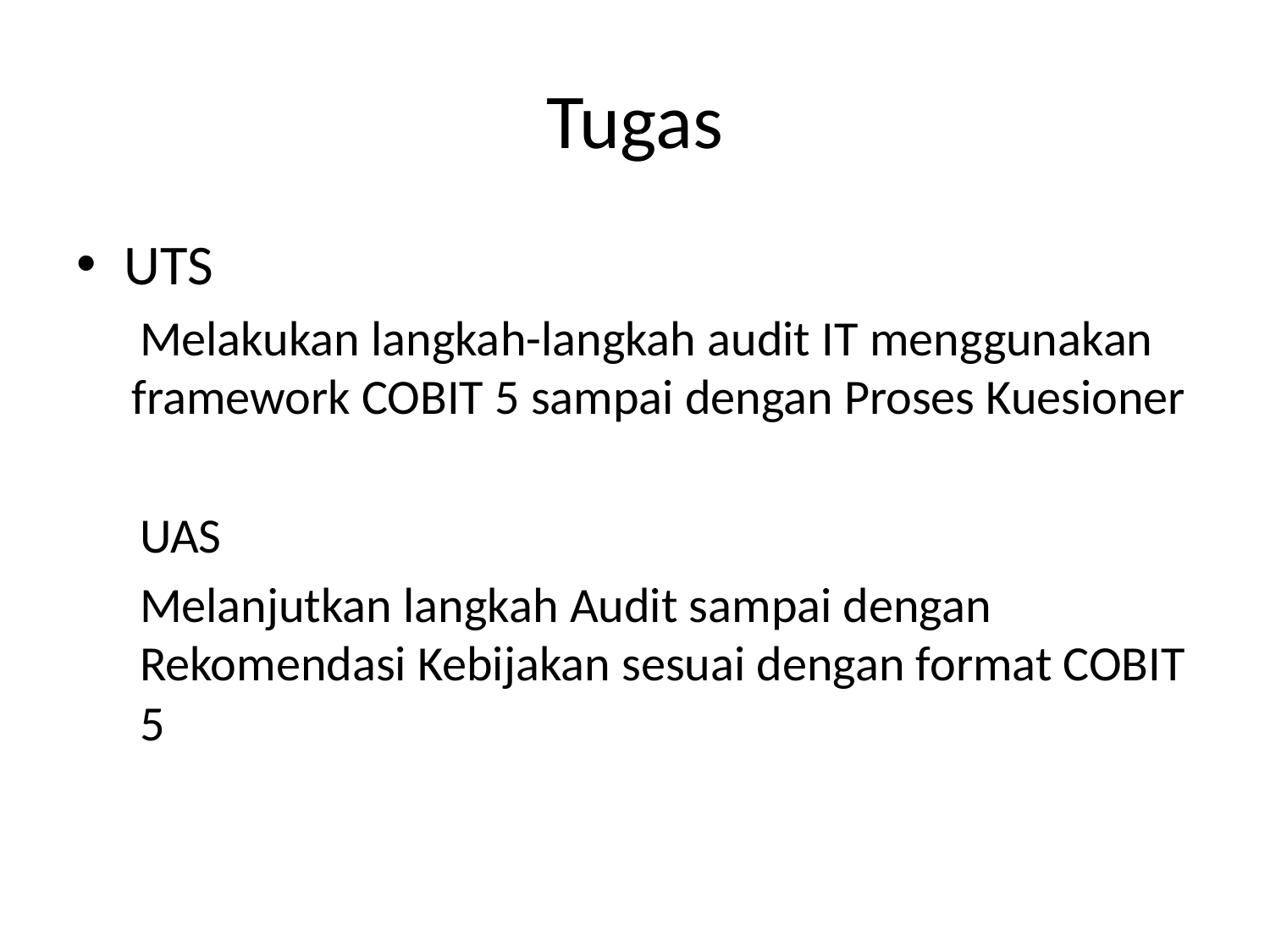

# Tugas
UTS
Melakukan langkah-langkah audit IT menggunakan framework COBIT 5 sampai dengan Proses Kuesioner

UAS
Melanjutkan langkah Audit sampai dengan Rekomendasi Kebijakan sesuai dengan format COBIT 5